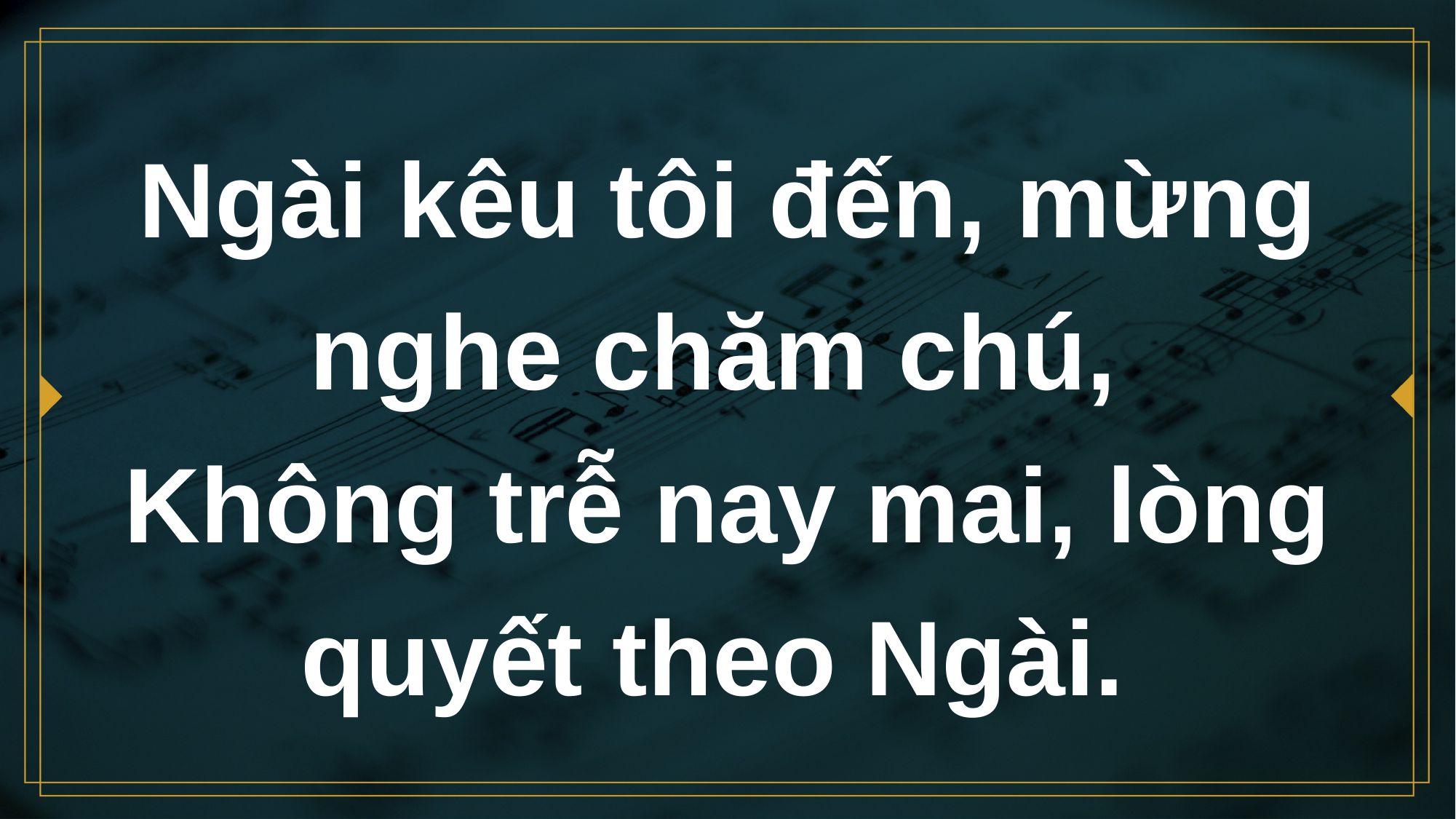

# Ngài kêu tôi đến, mừng nghe chăm chú, Không trễ nay mai, lòng quyết theo Ngài.